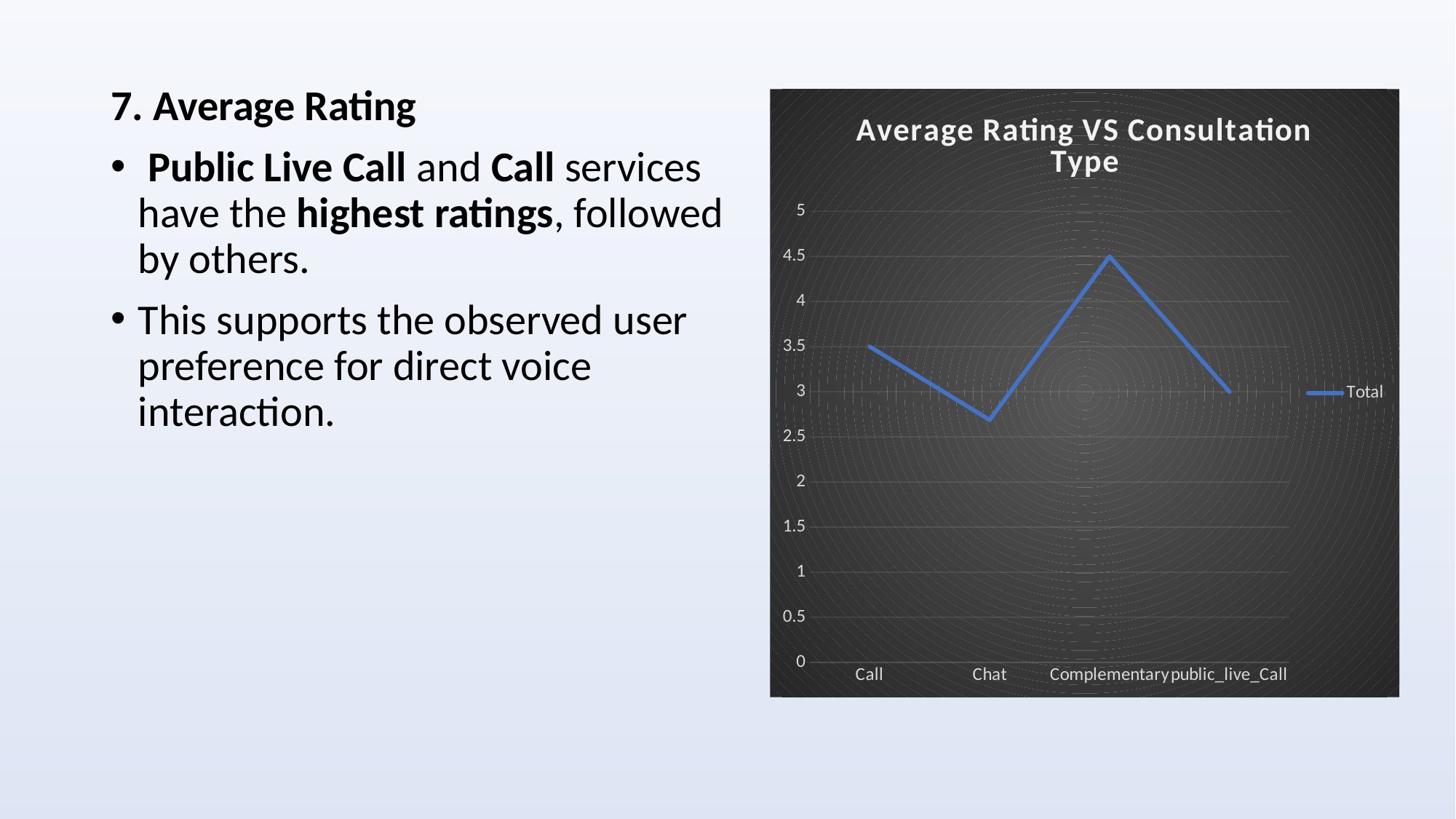

7. Average Rating
 Public Live Call and Call services have the highest ratings, followed by others.
This supports the observed user preference for direct voice interaction.

### Chart: Average Rating VS Consultation Type

| Category | Total |
|---|---|
| Call | 3.500940291490362 |
| Chat | 2.6875576509172903 |
| Complementary | 4.5 |
| public_live_Call | 3.0 |